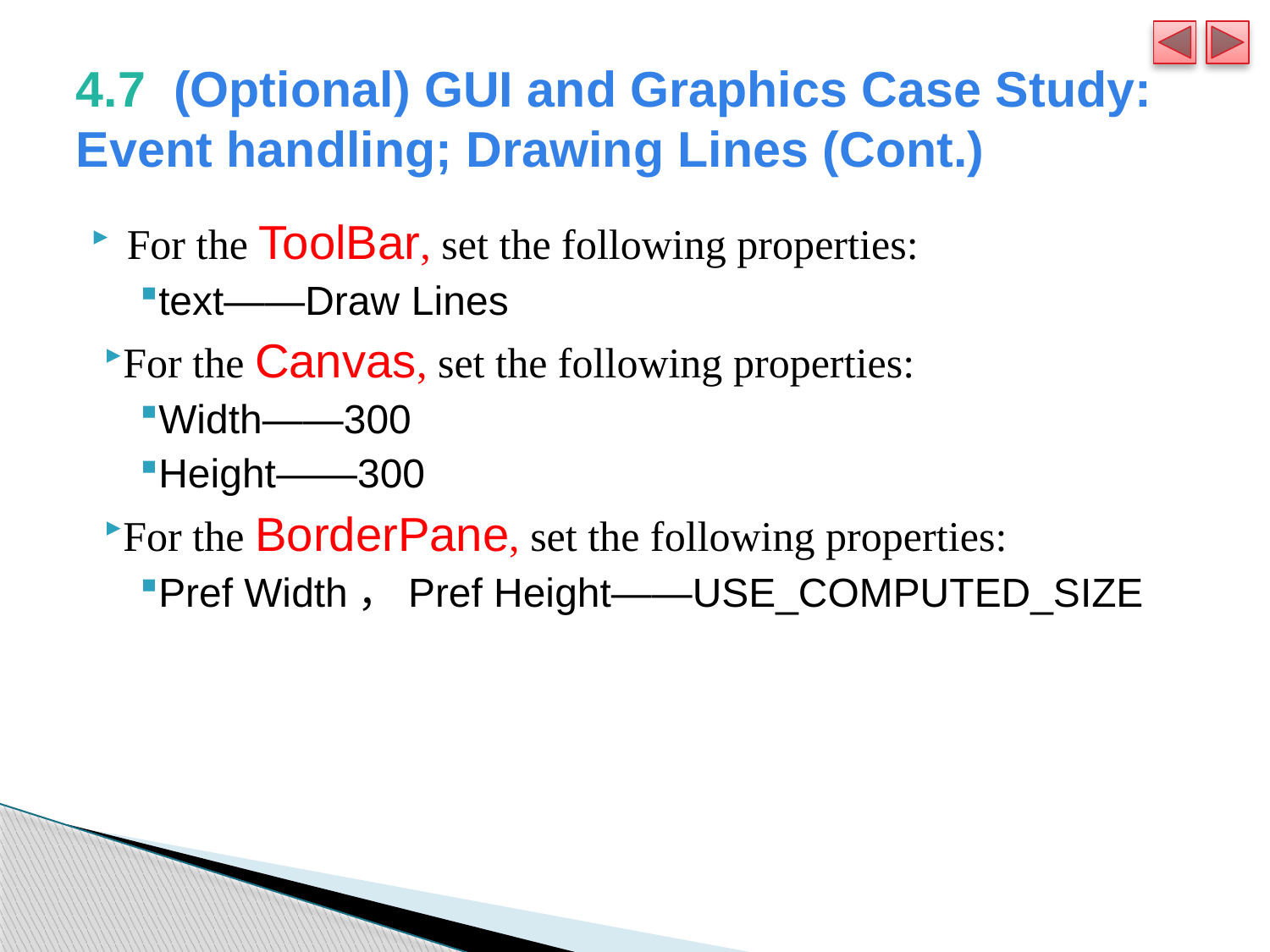

# 4.7  (Optional) GUI and Graphics Case Study: Event handling; Drawing Lines (Cont.)
For the ToolBar, set the following properties:
text——Draw Lines
For the Canvas, set the following properties:
Width——300
Height——300
For the BorderPane, set the following properties:
Pref Width，Pref Height——USE_COMPUTED_SIZE